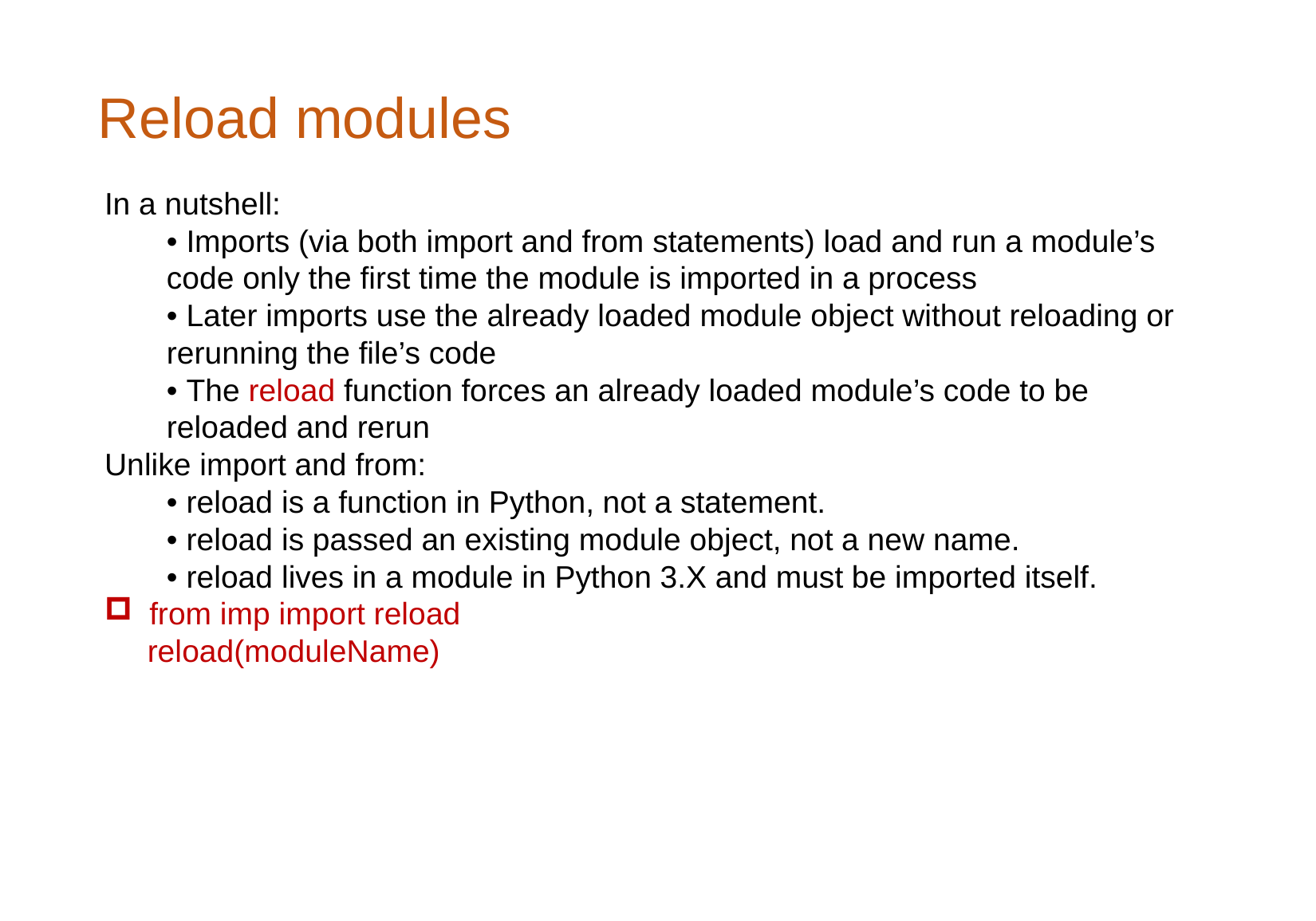

Reload modules
In a nutshell:
• Imports (via both import and from statements) load and run a module’s code only the first time the module is imported in a process
• Later imports use the already loaded module object without reloading or rerunning the file’s code
• The reload function forces an already loaded module’s code to be reloaded and rerun
Unlike import and from:
• reload is a function in Python, not a statement.
• reload is passed an existing module object, not a new name.
• reload lives in a module in Python 3.X and must be imported itself.
from imp import reload
     reload(moduleName)